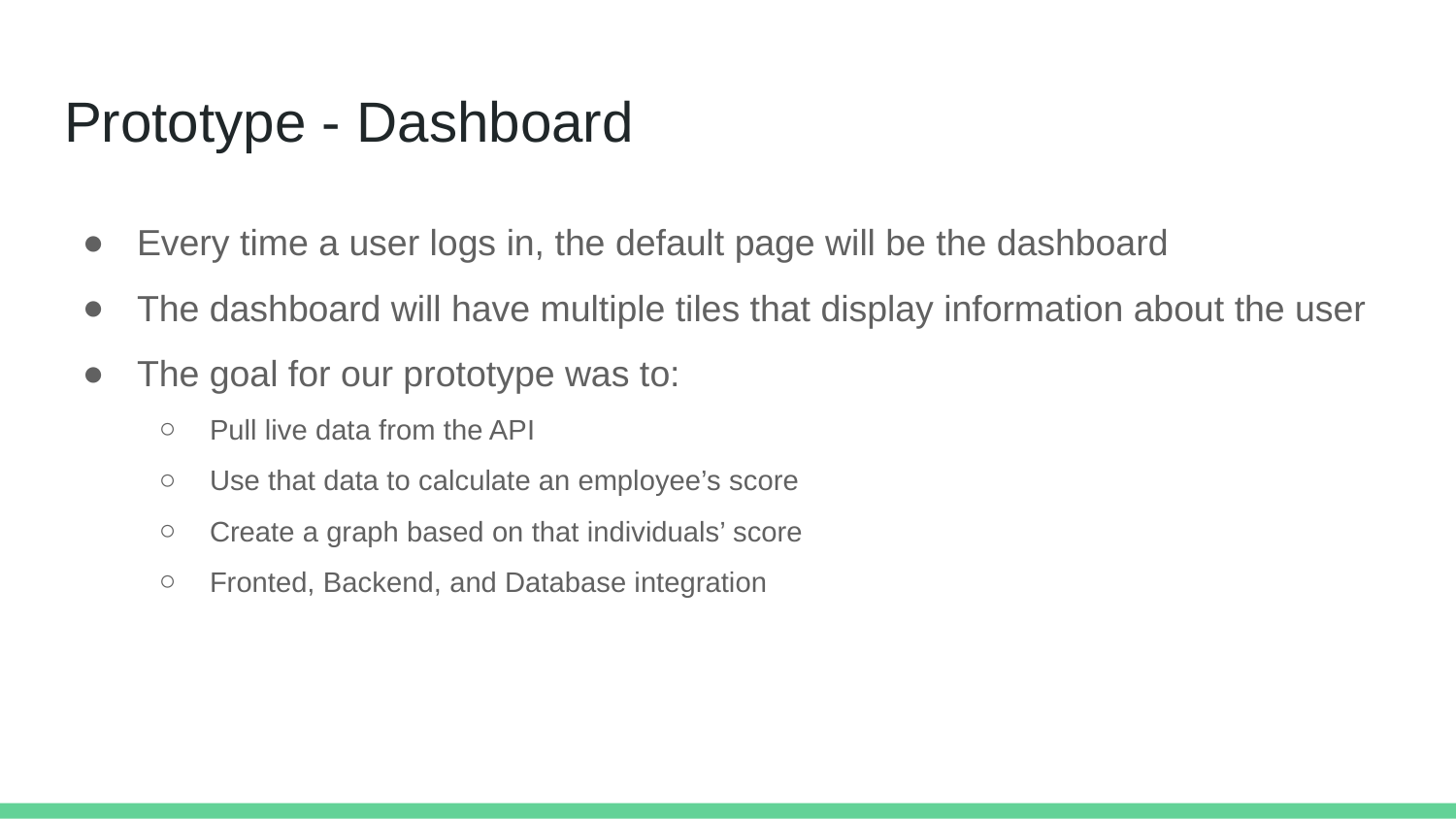

# Prototype - Dashboard
Every time a user logs in, the default page will be the dashboard
The dashboard will have multiple tiles that display information about the user
The goal for our prototype was to:
Pull live data from the API
Use that data to calculate an employee’s score
Create a graph based on that individuals’ score
Fronted, Backend, and Database integration